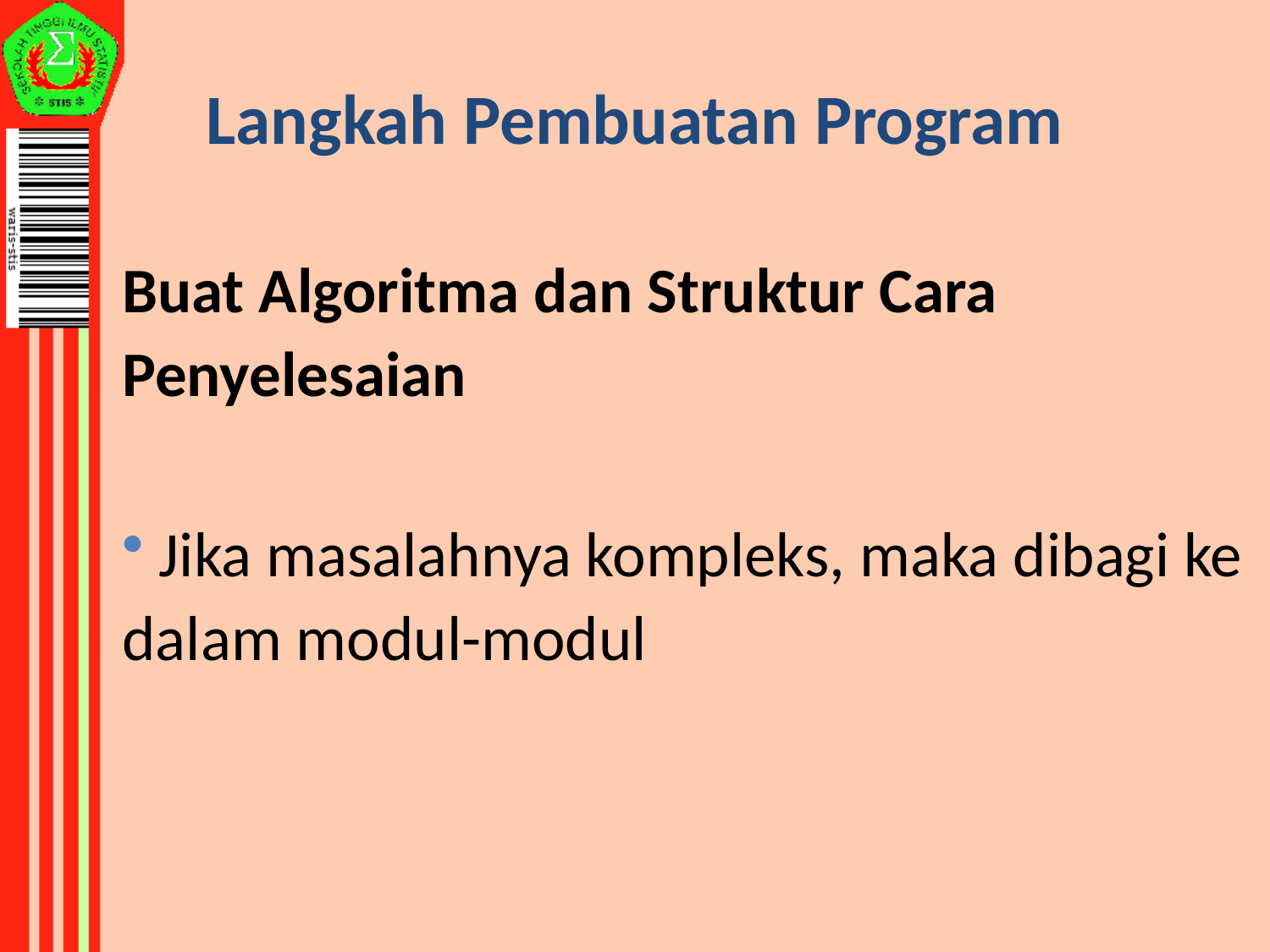

Langkah Pembuatan Program
Buat Algoritma dan Struktur Cara Penyelesaian

 Jika masalahnya kompleks, maka dibagi ke dalam modul-modul